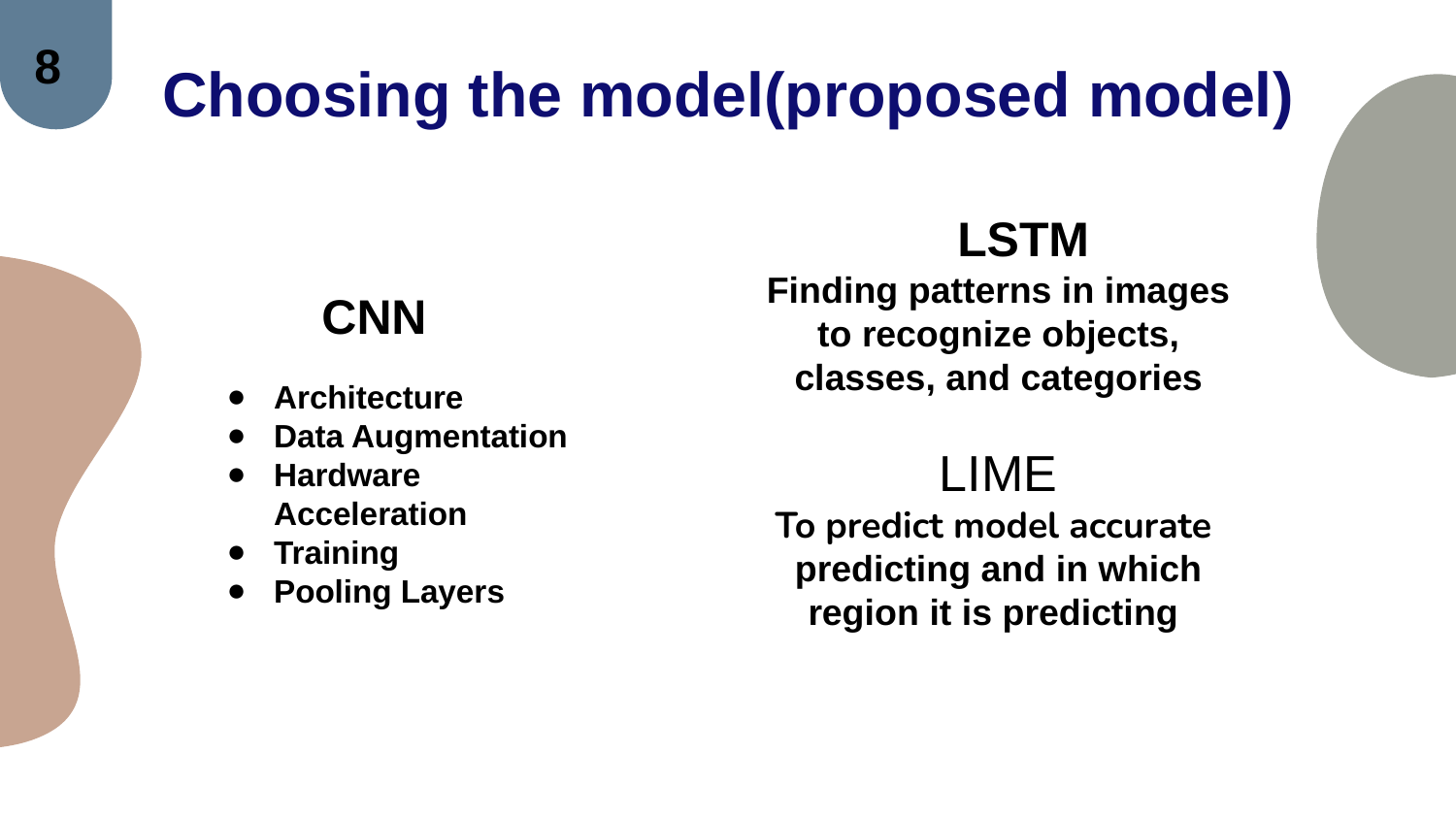

8
# Choosing the model(proposed model)

                   LSTM
Finding patterns in images to recognize objects, classes, and categories

LIME
To predict model accurate  predicting and in which region it is predicting
                   CNN
Architecture
Data Augmentation
Hardware Acceleration
Training
Pooling Layers